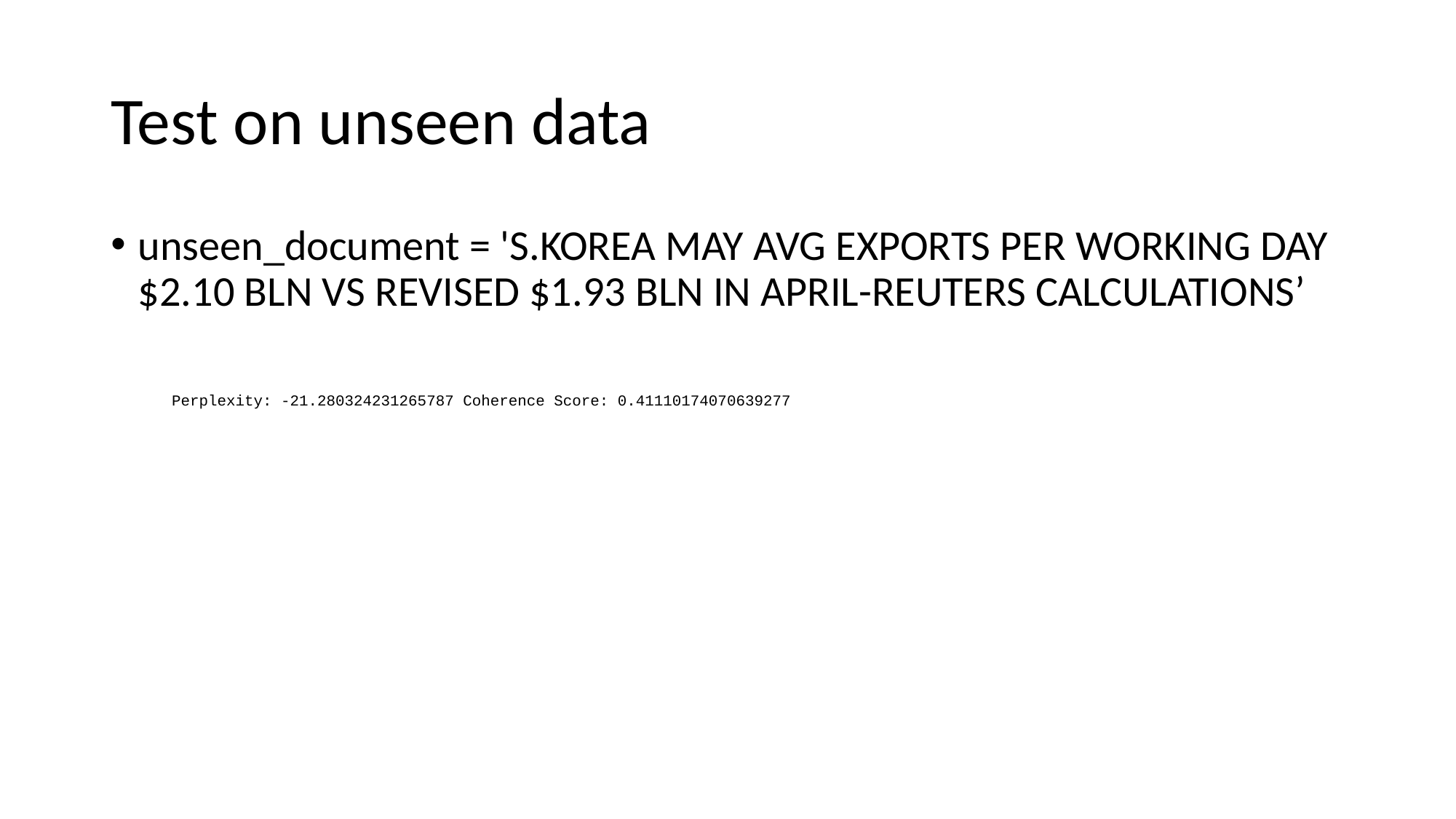

# Test on unseen data
unseen_document = 'S.KOREA MAY AVG EXPORTS PER WORKING DAY $2.10 BLN VS REVISED $1.93 BLN IN APRIL-REUTERS CALCULATIONS’

Perplexity: -21.280324231265787 Coherence Score: 0.41110174070639277